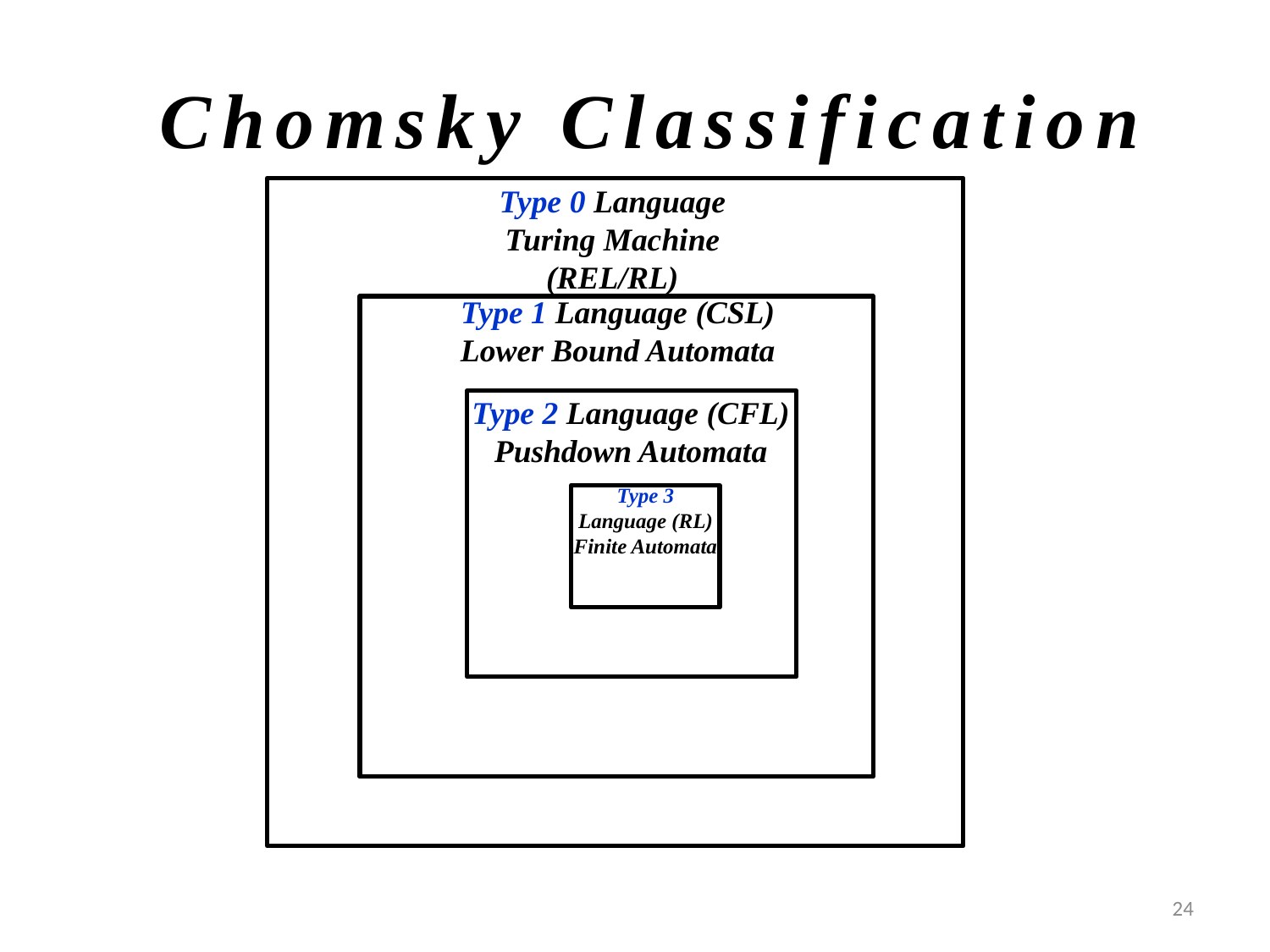

# Chomsky Classification
Type 0 Language
Turing Machine (REL/RL)

Type 1 Language (CSL)
Lower Bound Automata

Type 2 Language (CFL)
Pushdown Automata

Type 3 Language (RL)
Finite Automata

24